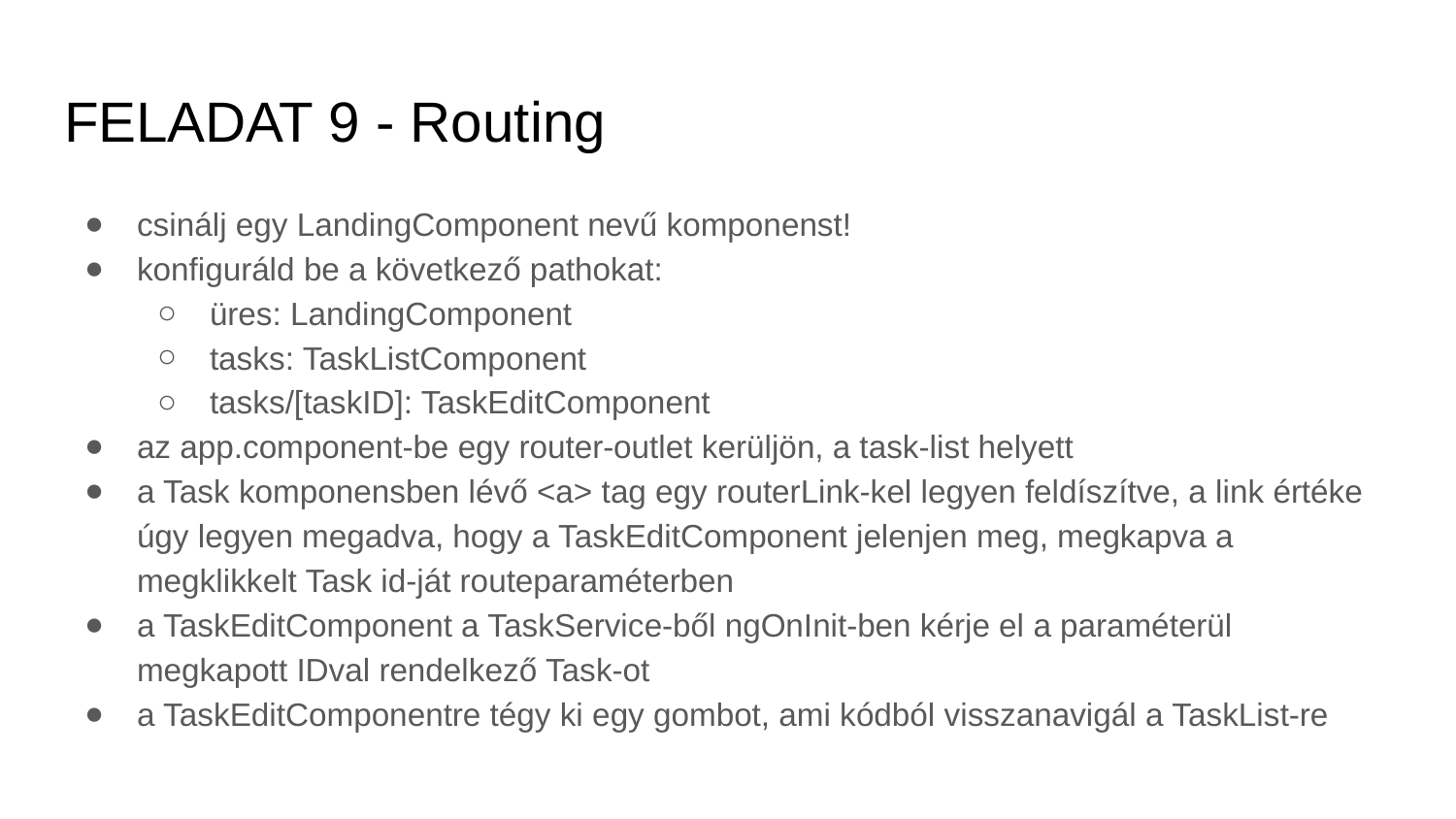

# FELADAT 9 - Routing
csinálj egy LandingComponent nevű komponenst!
konfiguráld be a következő pathokat:
üres: LandingComponent
tasks: TaskListComponent
tasks/[taskID]: TaskEditComponent
az app.component-be egy router-outlet kerüljön, a task-list helyett
a Task komponensben lévő <a> tag egy routerLink-kel legyen feldíszítve, a link értéke úgy legyen megadva, hogy a TaskEditComponent jelenjen meg, megkapva a megklikkelt Task id-ját routeparaméterben
a TaskEditComponent a TaskService-ből ngOnInit-ben kérje el a paraméterül megkapott IDval rendelkező Task-ot
a TaskEditComponentre tégy ki egy gombot, ami kódból visszanavigál a TaskList-re